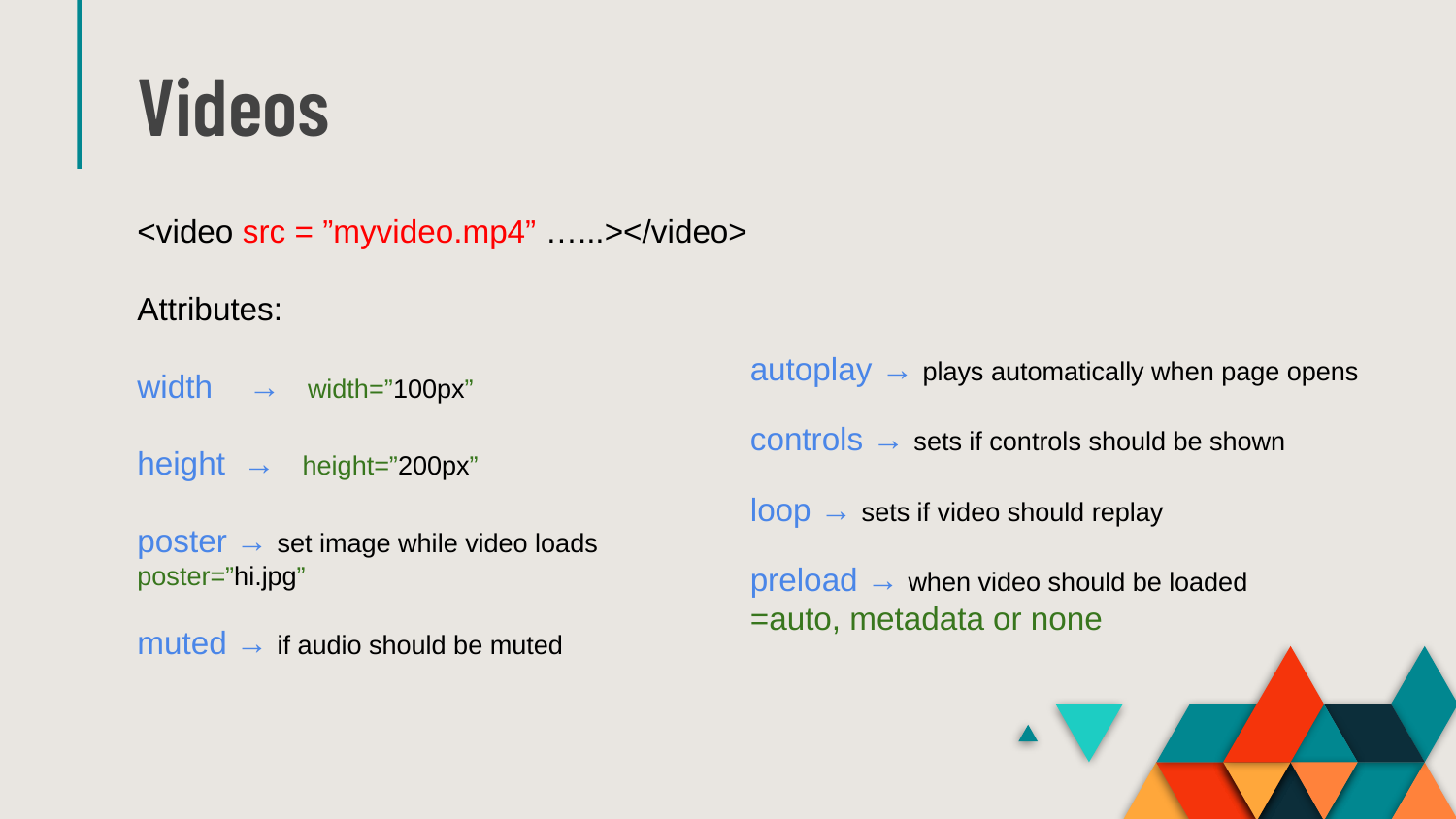

# Videos
<video src = ”myvideo.mp4” …...></video>

Attributes:

width    →   width=”100px”

height  →   height=”200px”

poster → set image while video loads
poster=”hi.jpg”

muted → if audio should be muted

autoplay → plays automatically when page opens

controls → sets if controls should be shown

loop → sets if video should replay

preload → when video should be loaded
=auto, metadata or none